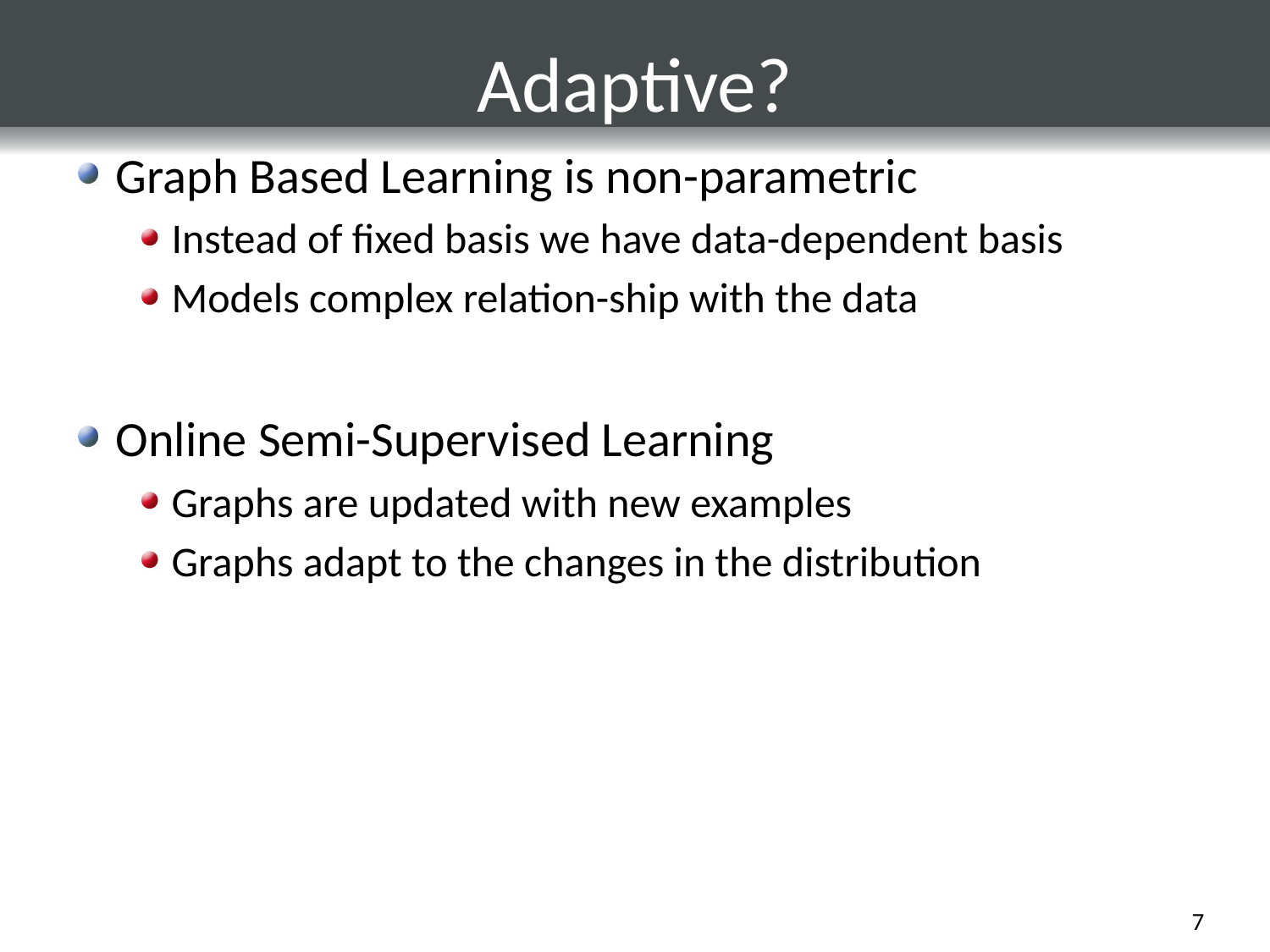

# Adaptive?
Graph Based Learning is non-parametric
Instead of fixed basis we have data-dependent basis
Models complex relation-ship with the data

Online Semi-Supervised Learning
Graphs are updated with new examples
Graphs adapt to the changes in the distribution

7